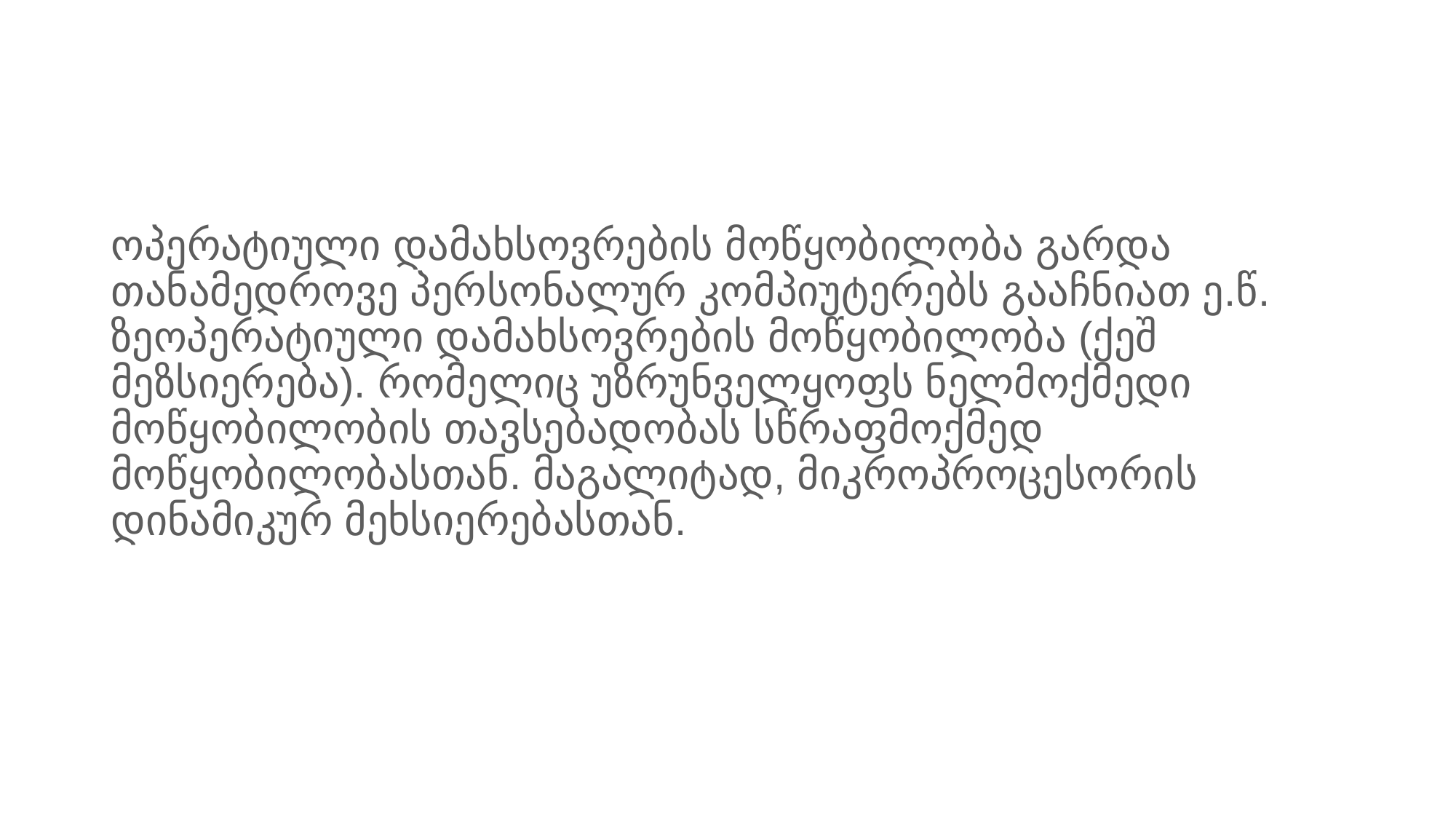

#
ოპერატიული დამახსოვრების მოწყობილობა გარდა თანამედროვე პერსონალურ კომპიუტერებს გააჩნიათ ე.წ. ზეოპერატიული დამახსოვრების მოწყობილობა (ქეშ მეზსიერება). რომელიც უზრუნველყოფს ნელმოქმედი მოწყობილობის თავსებადობას სწრაფმოქმედ მოწყობილობასთან. მაგალიტად, მიკროპროცესორის დინამიკურ მეხსიერებასთან.